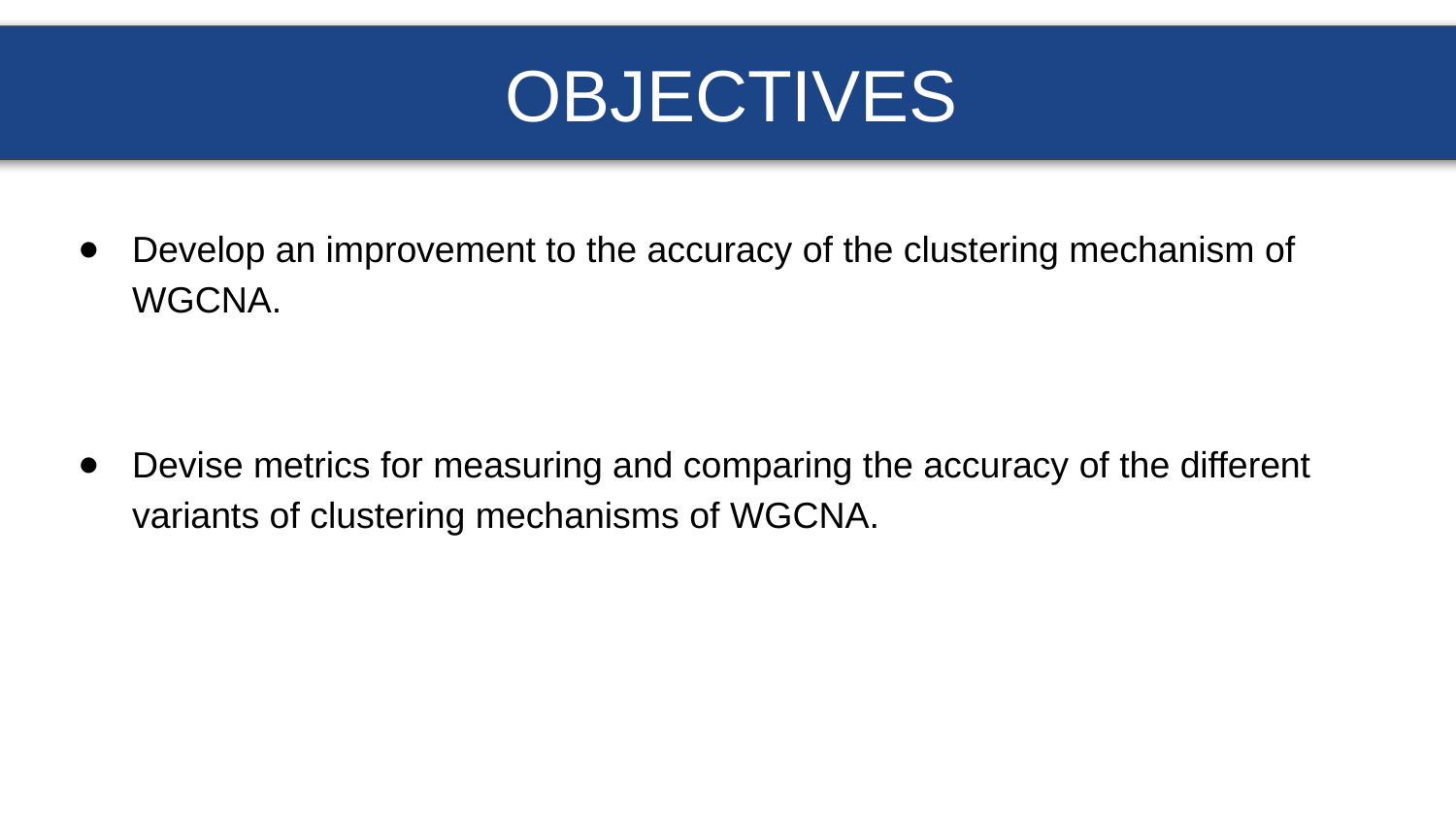

OBJECTIVES
Develop an improvement to the accuracy of the clustering mechanism of WGCNA.

Devise metrics for measuring and comparing the accuracy of the different variants of clustering mechanisms of WGCNA.